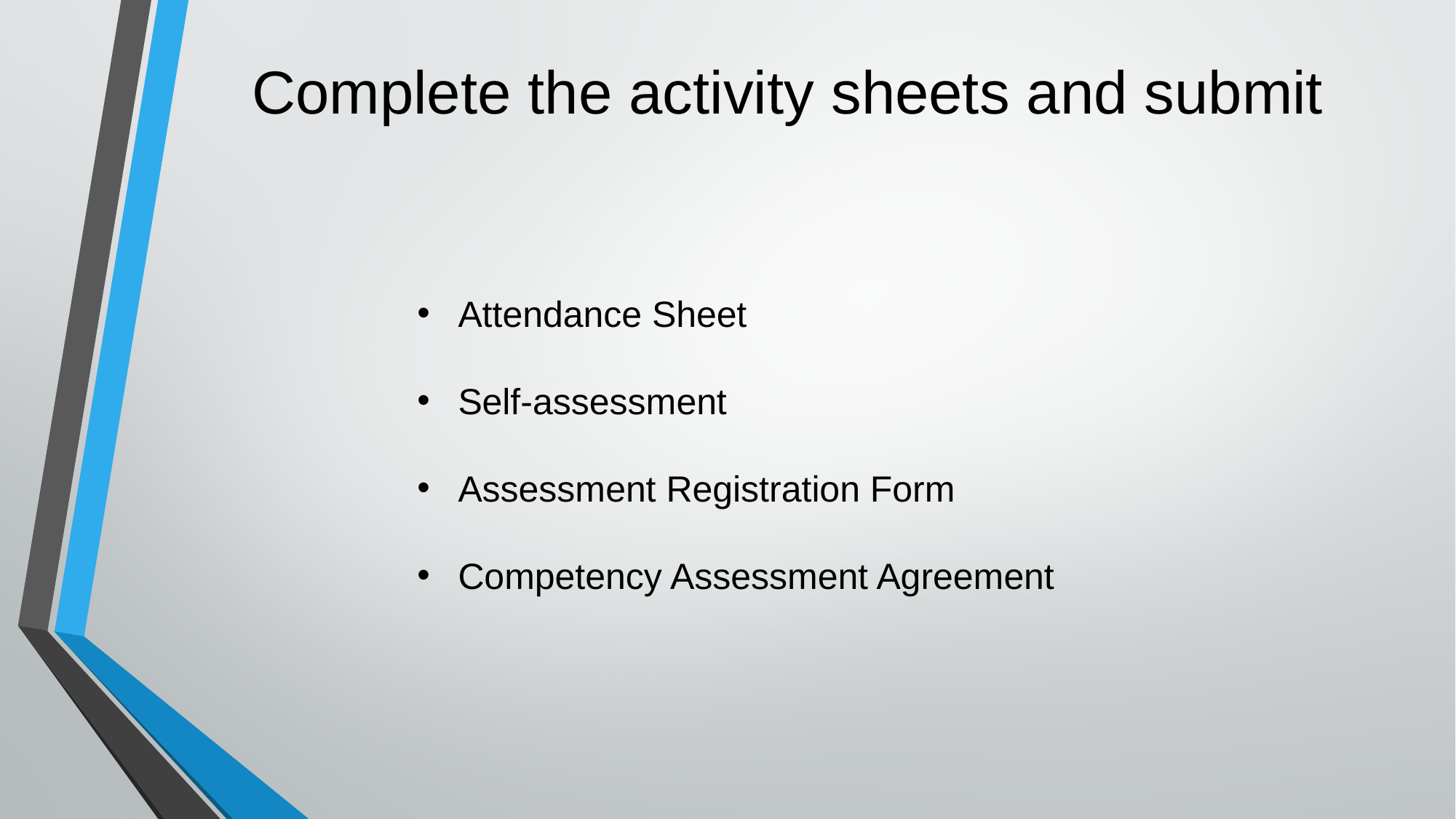

# Complete the activity sheets and submit

Attendance Sheet

Self-assessment

Assessment Registration Form

Competency Assessment Agreement